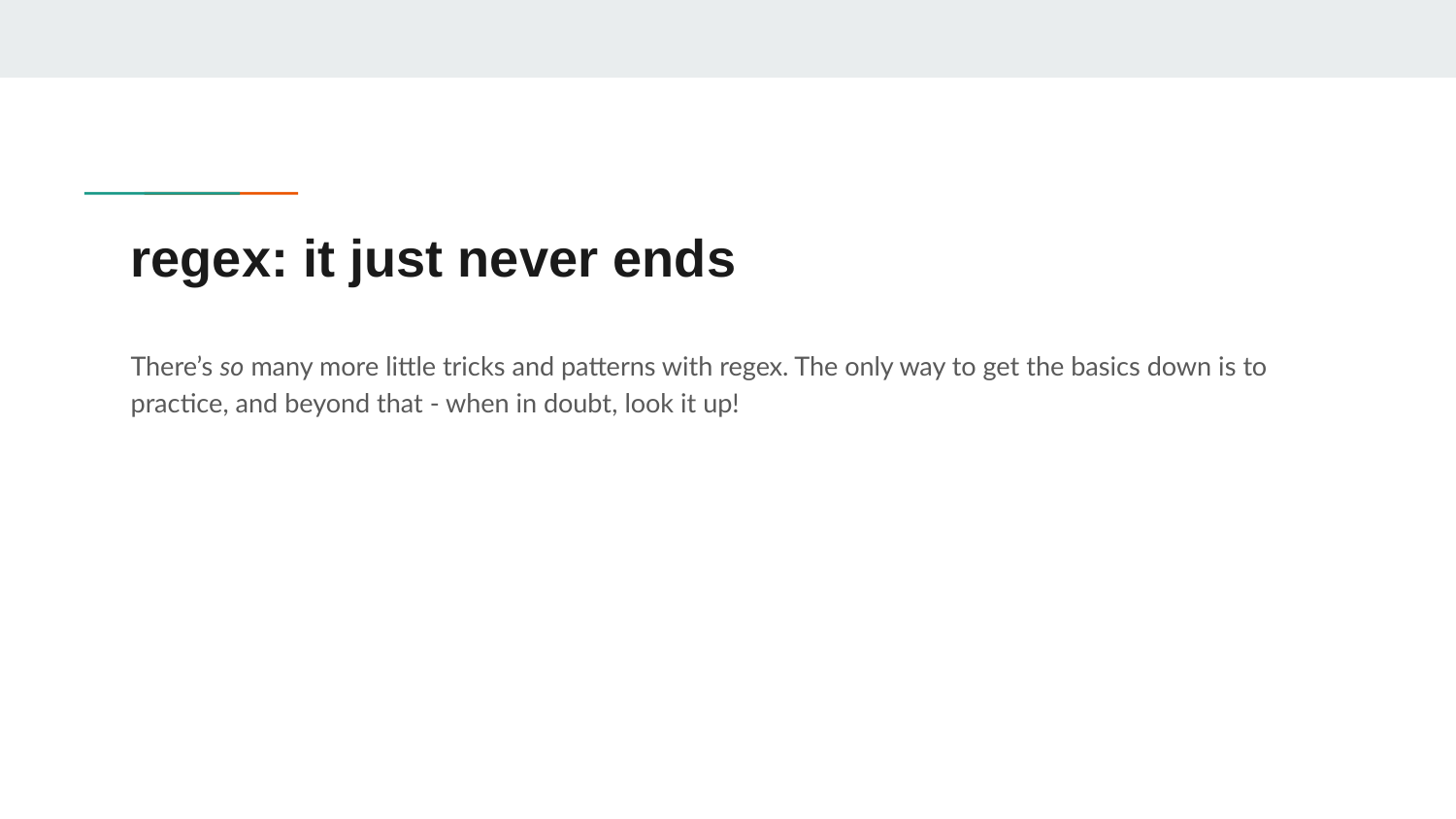

# regex: it just never ends
There’s so many more little tricks and patterns with regex. The only way to get the basics down is to practice, and beyond that - when in doubt, look it up!